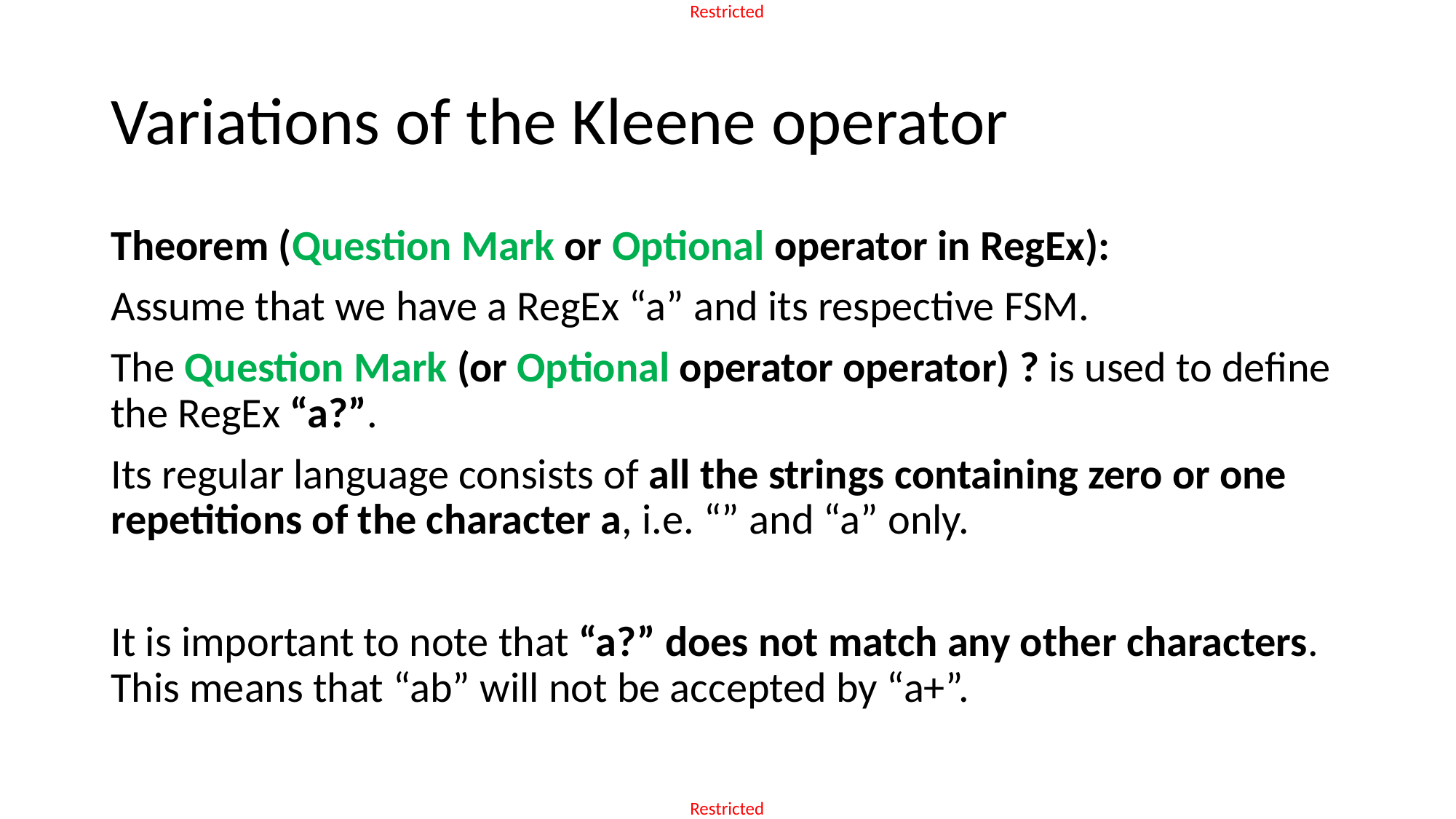

# Variations of the Kleene operator
Theorem (Question Mark or Optional operator in RegEx):
Assume that we have a RegEx “a” and its respective FSM.
The Question Mark (or Optional operator operator) ? is used to define the RegEx “a?”.
Its regular language consists of all the strings containing zero or one repetitions of the character a, i.e. “” and “a” only.

It is important to note that “a?” does not match any other characters. This means that “ab” will not be accepted by “a+”.